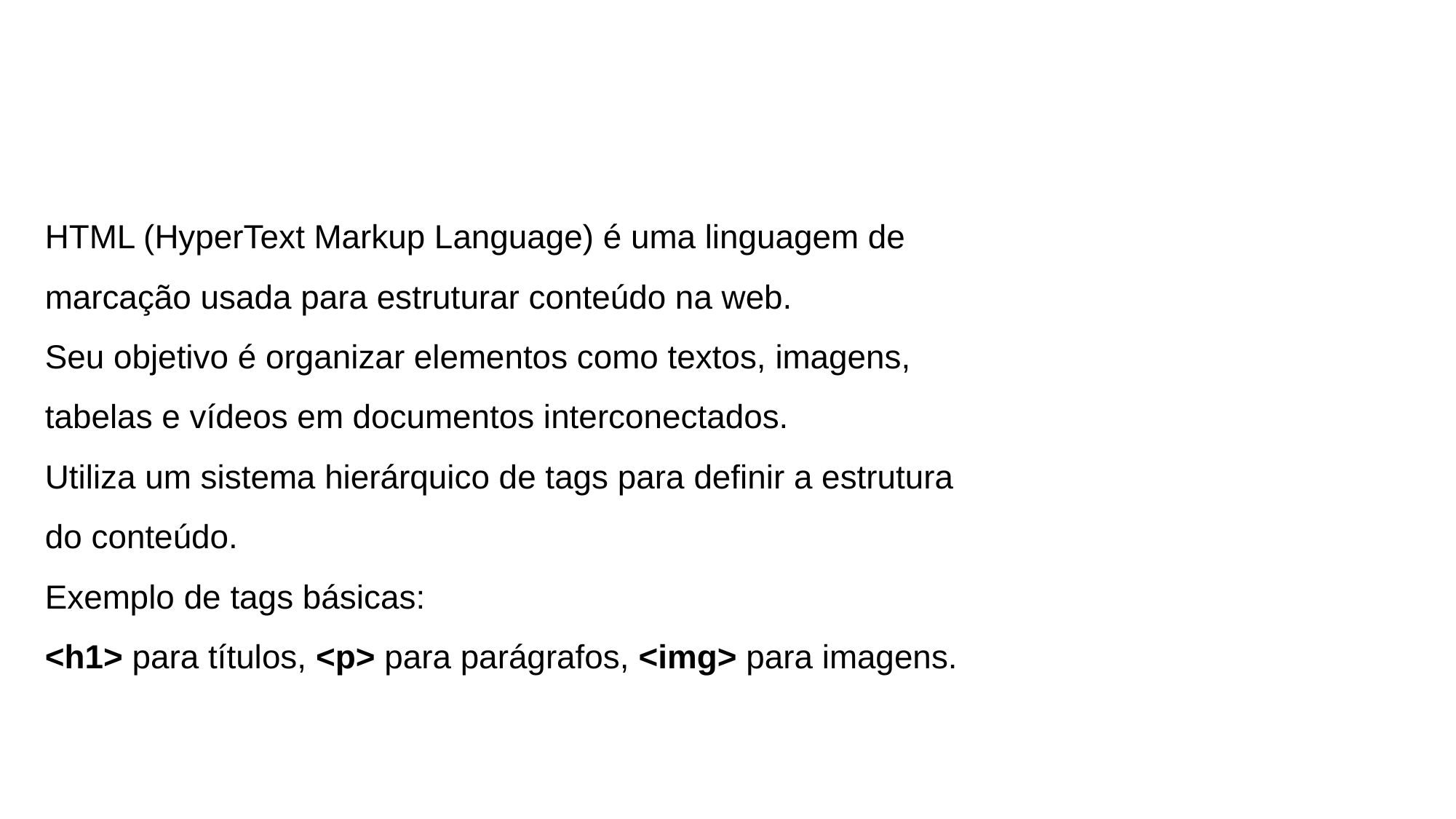

HTML (HyperText Markup Language) é uma linguagem de marcação usada para estruturar conteúdo na web.
Seu objetivo é organizar elementos como textos, imagens, tabelas e vídeos em documentos interconectados.
Utiliza um sistema hierárquico de tags para definir a estrutura do conteúdo.
Exemplo de tags básicas:
<h1> para títulos, <p> para parágrafos, <img> para imagens.